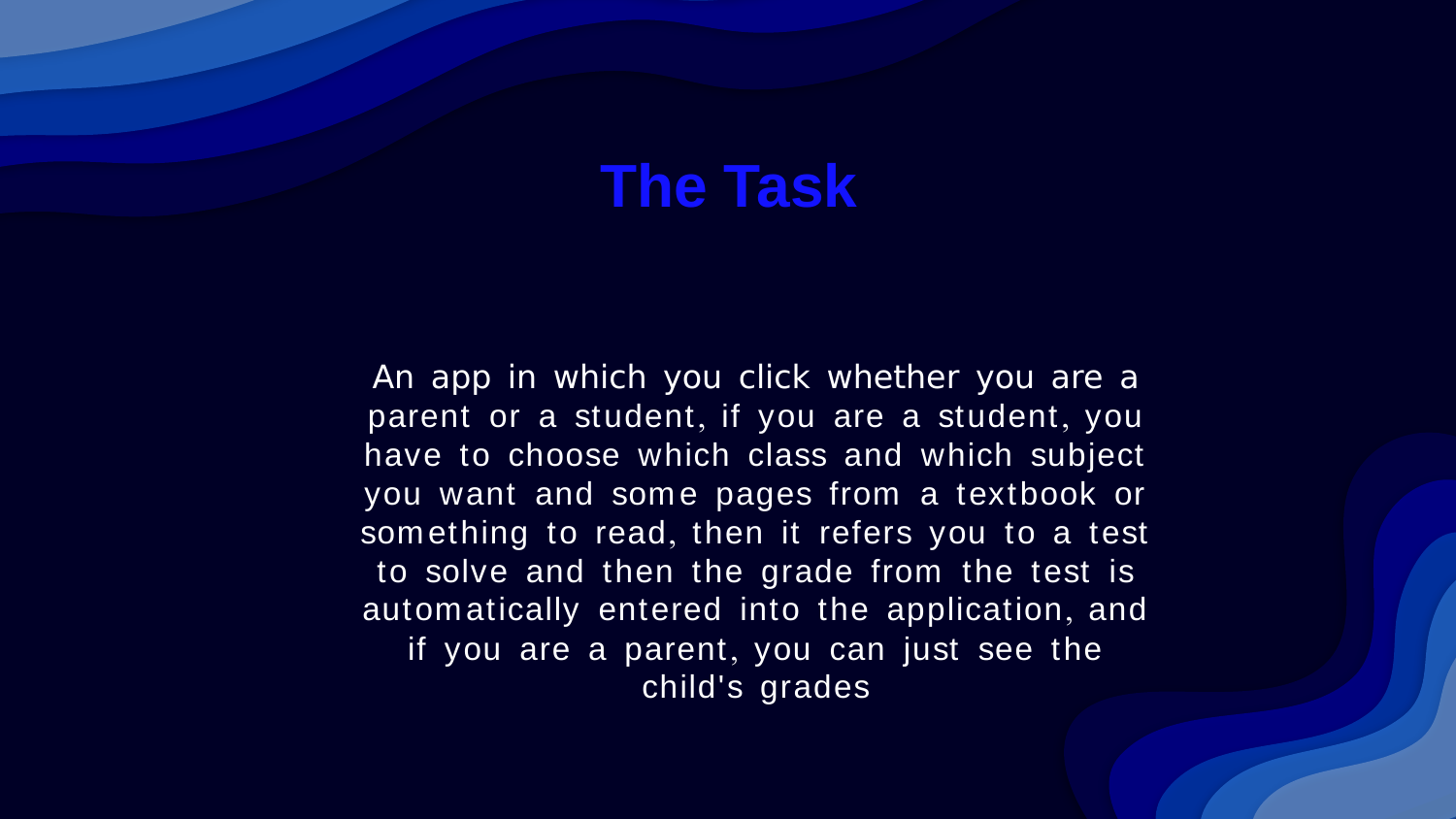

# The Task
An app in which you click whether you are a parent or a student, if you are a student, you have to choose which class and which subject you want and some pages from a textbook or something to read, then it refers you to a test to solve and then the grade from the test is automatically entered into the application, and if you are a parent, you can just see the child's grades